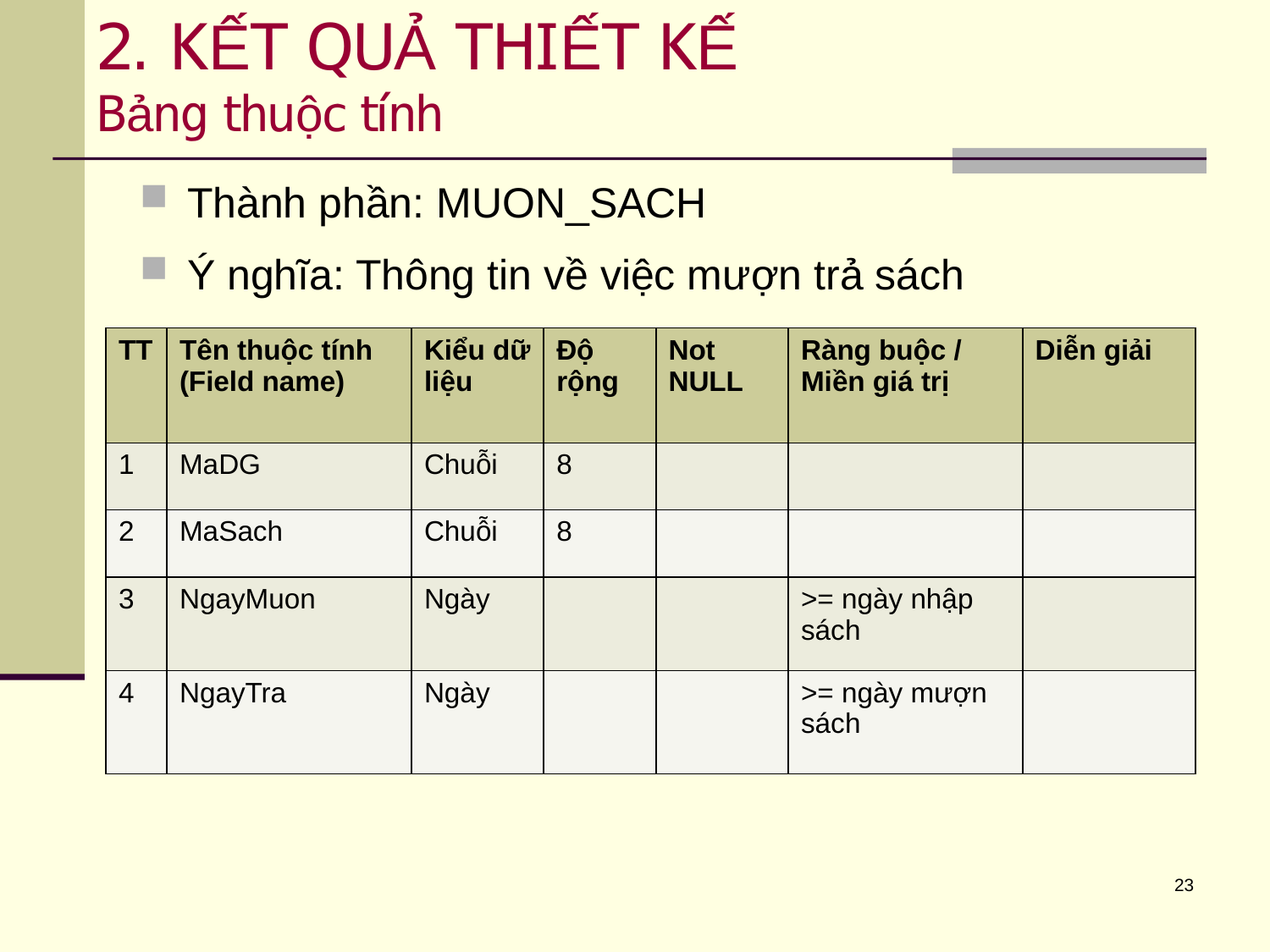

# 2. KẾT QUẢ THIẾT KẾ Bảng thuộc tính
Thành phần: MUON_SACH
Ý nghĩa: Thông tin về việc mượn trả sách
| TT | Tên thuộc tính (Field name) | Kiểu dữ liệu | Độ rộng | Not NULL | Ràng buộc / Miền giá trị | Diễn giải |
| --- | --- | --- | --- | --- | --- | --- |
| 1 | MaDG | Chuỗi | 8 |  |  |  |
| 2 | MaSach | Chuỗi | 8 |  |  |  |
| 3 | NgayMuon | Ngày |  |  | >= ngày nhập sách |  |
| 4 | NgayTra | Ngày |  |  | >= ngày mượn sách |  |
23